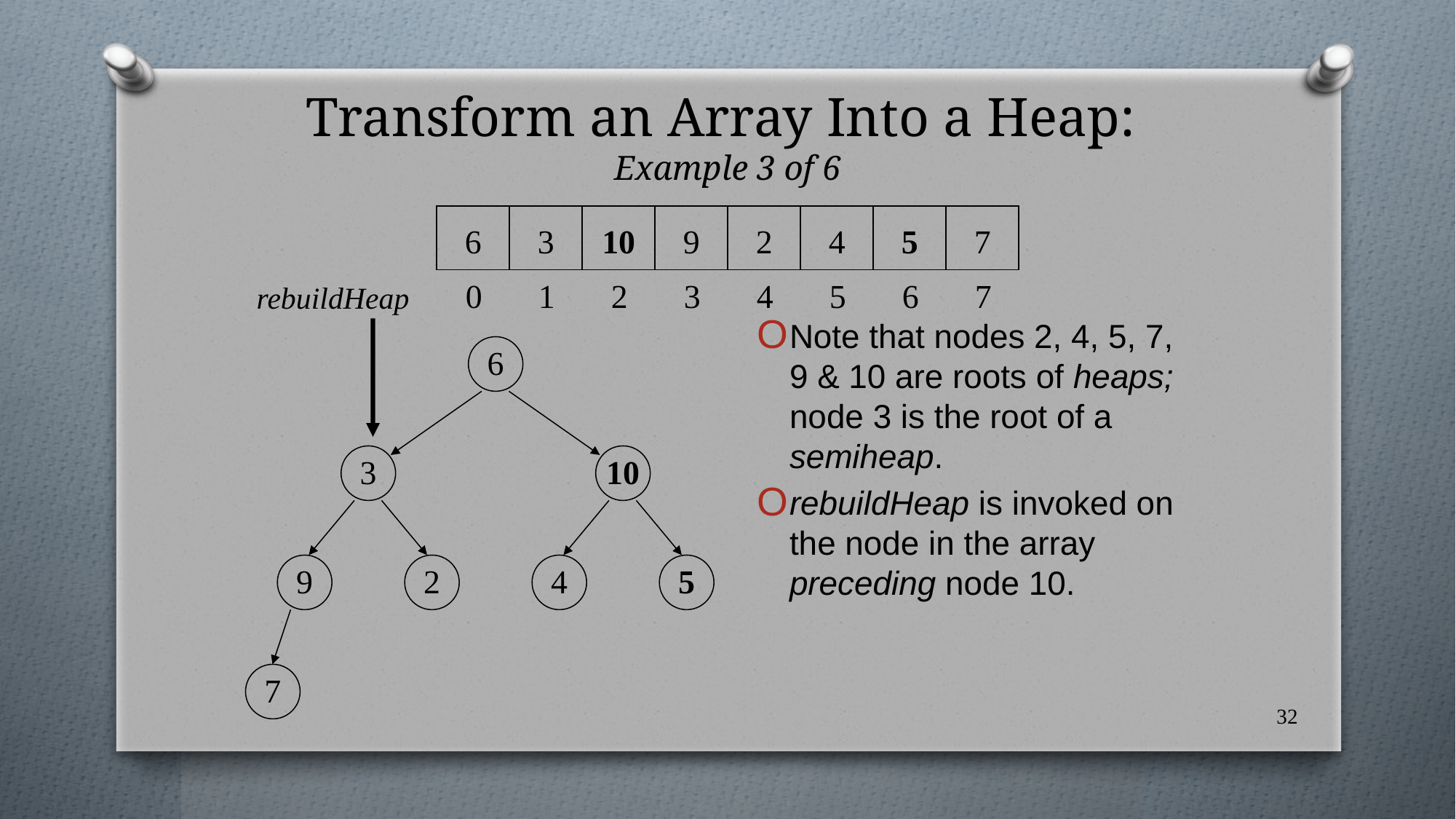

# Transform an Array Into a Heap: Example 3 of 6

6
3
10
9
2
4
5
7
0
1
2
3
4
5
6
7
rebuildHeap
Note that nodes 2, 4, 5, 7, 9 & 10 are roots of heaps;  node 3 is the root of a semiheap.
rebuildHeap is invoked on the node in the array preceding node 10.

6

3
10

9

2

4

5

7
32